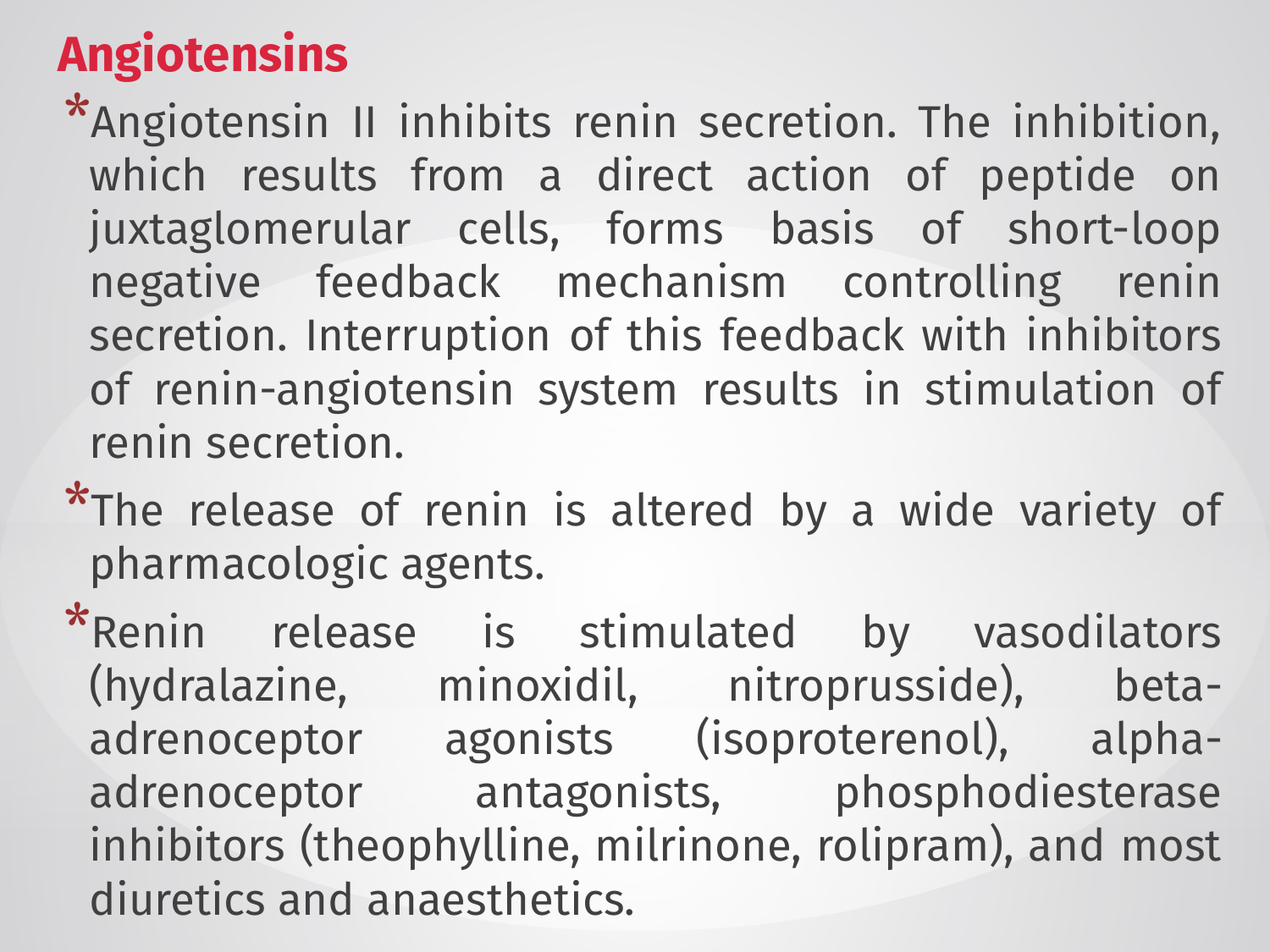

# Angiotensins
Angiotensin II inhibits renin secretion. The inhibition, which results from a direct action of peptide on juxtaglomerular cells, forms basis of short-loop negative feedback mechanism controlling renin secretion. Interruption of this feedback with inhibitors of renin-angiotensin system results in stimulation of renin secretion.
The release of renin is altered by a wide variety of pharmacologic agents.
Renin release is stimulated by vasodilators (hydralazine, minoxidil, nitroprusside), beta-adrenoceptor agonists (isoproterenol), alpha-adrenoceptor antagonists, phosphodiesterase inhibitors (theophylline, milrinone, rolipram), and most diuretics and anaesthetics.